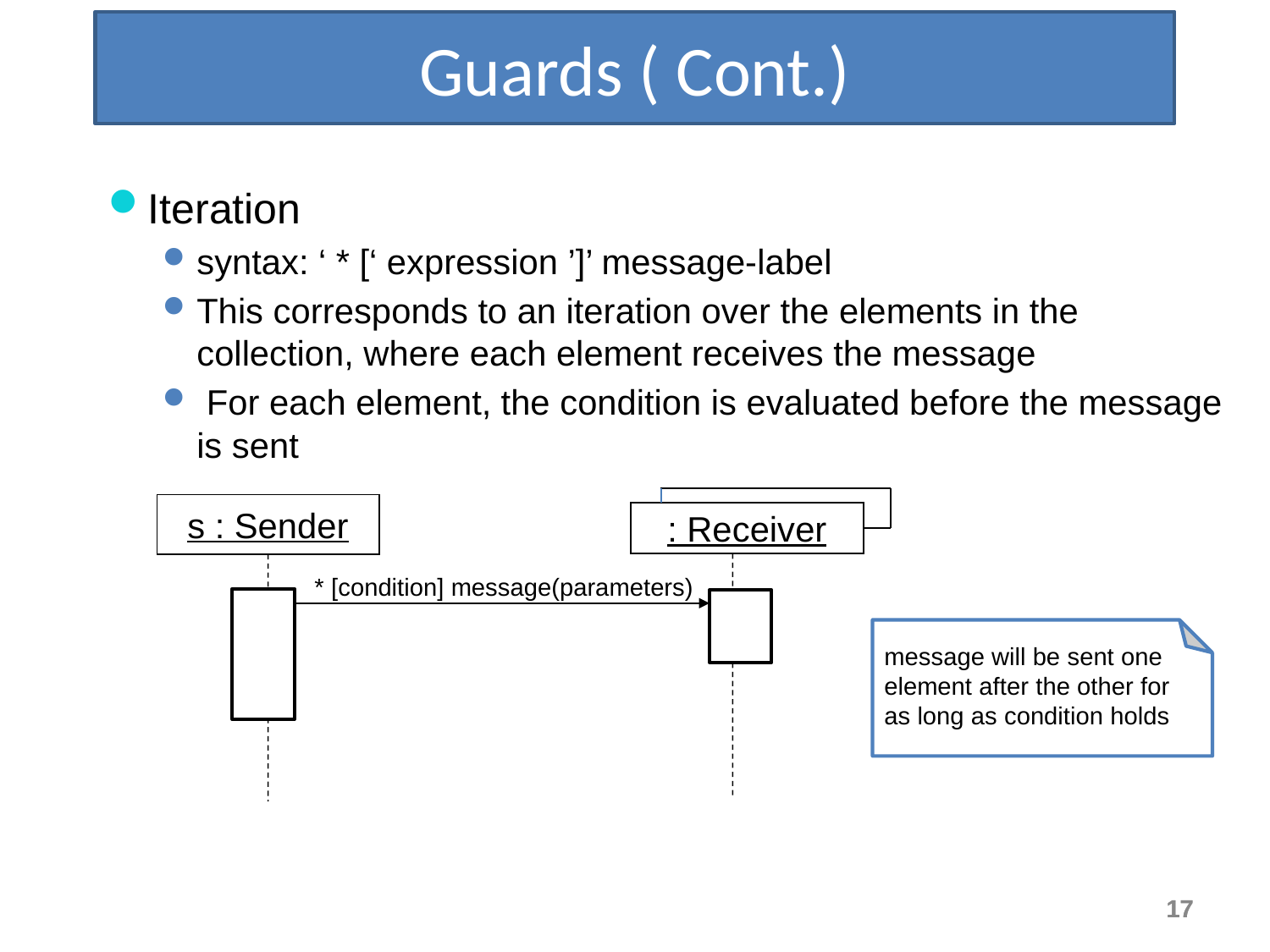

Guards ( Cont.)
Iteration
syntax: ‘ * [‘ expression ’]’ message-label
This corresponds to an iteration over the elements in the collection, where each element receives the message
 For each element, the condition is evaluated before the message is sent
s : Sender

: Receiver

* [condition] message(parameters)

message will be sent one element after the other for as long as condition holds
17
17